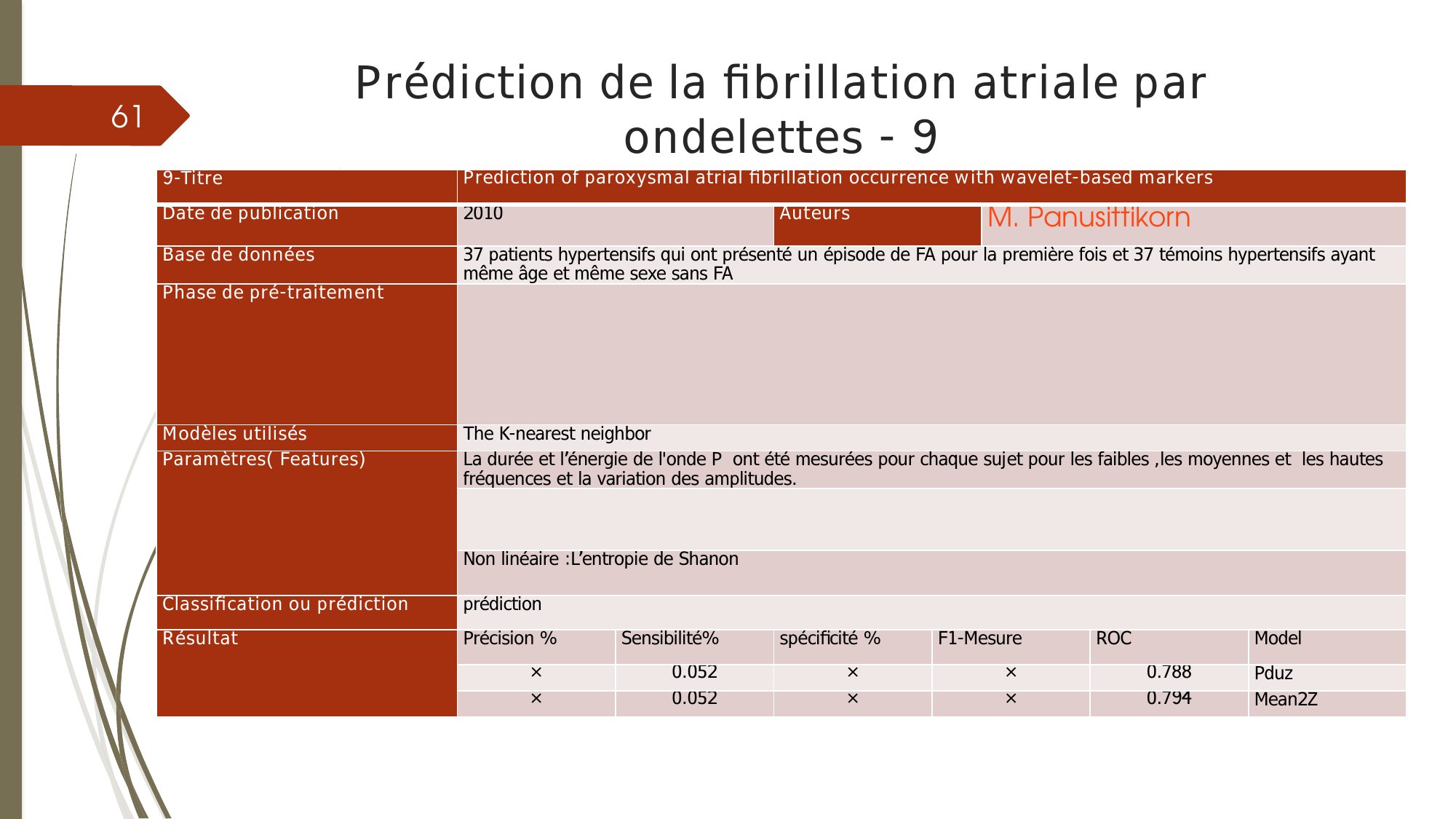

# Prédiction de la fibrillation atriale par ondelettes - 9
61
| 9-Titre | Prediction of paroxysmal atrial fibrillation occurrence with wavelet-based markers |  |  |  |  |  |  |
| --- | --- | --- | --- | --- | --- | --- | --- |
| Date de publication | 2010 |  | Auteurs |  | M. Panusittikorn |  |  |
| Base de données | 37 patients hypertensifs qui ont présenté un épisode de FA pour la première fois et 37 témoins hypertensifs ayant même âge et même sexe sans FA |  |  |  |  |  |  |
| Phase de pré-traitement |  |  |  |  |  |  |  |
| Modèles utilisés | The K-nearest neighbor |  |  |  |  |  |  |
| Paramètres( Features) | La durée et l’énergie de l'onde P ont été mesurées pour chaque sujet pour les faibles ,les moyennes et les hautes fréquences et la variation des amplitudes. |  |  |  |  |  |  |
|  |  |  |  |  |  |  |  |
|  | Non linéaire :L’entropie de Shanon |  |  |  |  |  |  |
| Classification ou prédiction | prédiction |  |  |  |  |  |  |
| Résultat | Précision % | Sensibilité% | spécificité % | F1-Mesure |  | ROC | Model |
|  | × | 0.052 | × | × |  | 0.788 | Pduz |
|  | × | 0.052 | × | × |  | 0.794 | Mean2Z |